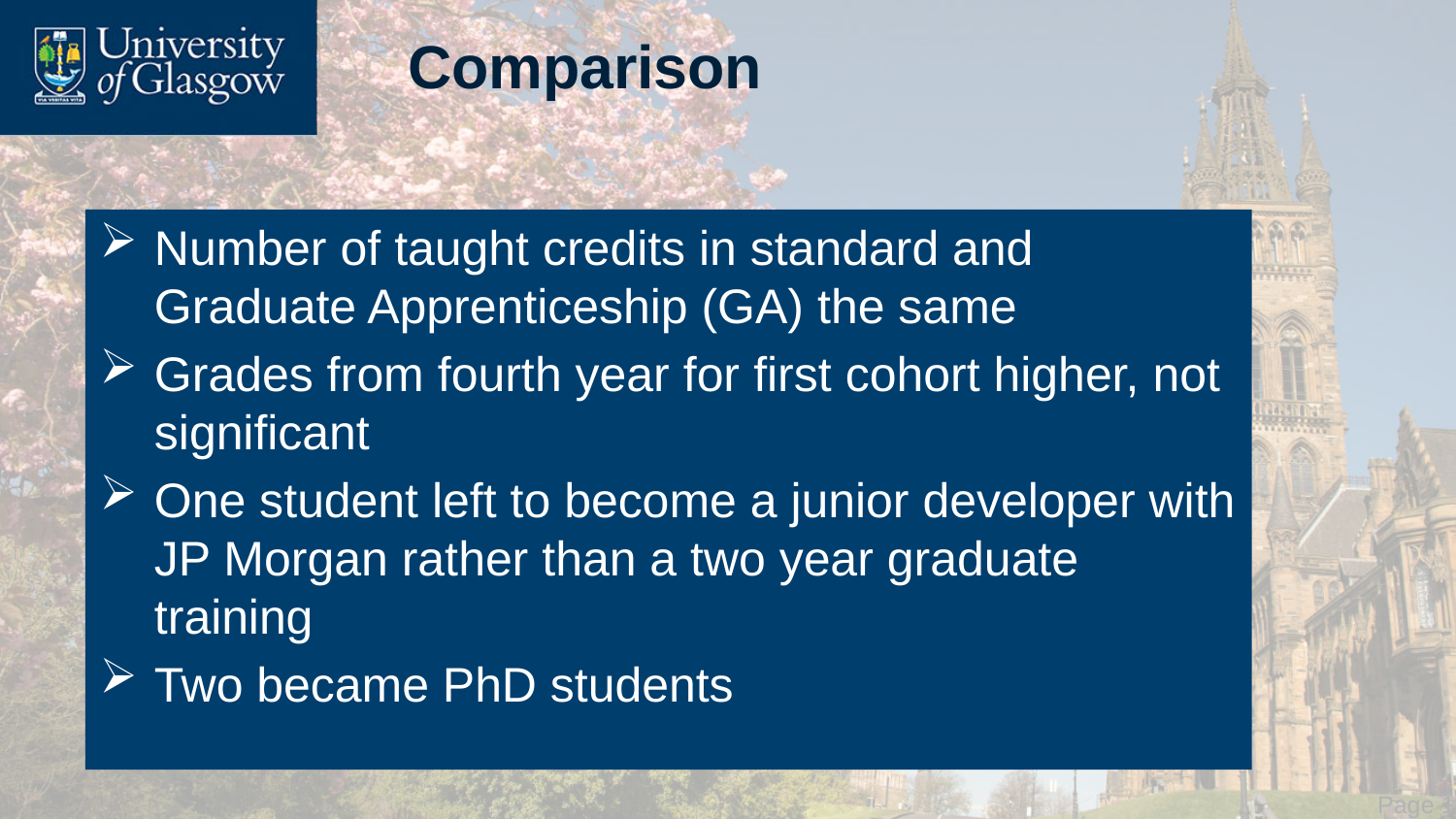

# Comparison
Number of taught credits in standard and Graduate Apprenticeship (GA) the same
Grades from fourth year for first cohort higher, not significant
One student left to become a junior developer with JP Morgan rather than a two year graduate training
Two became PhD students
 Page 14